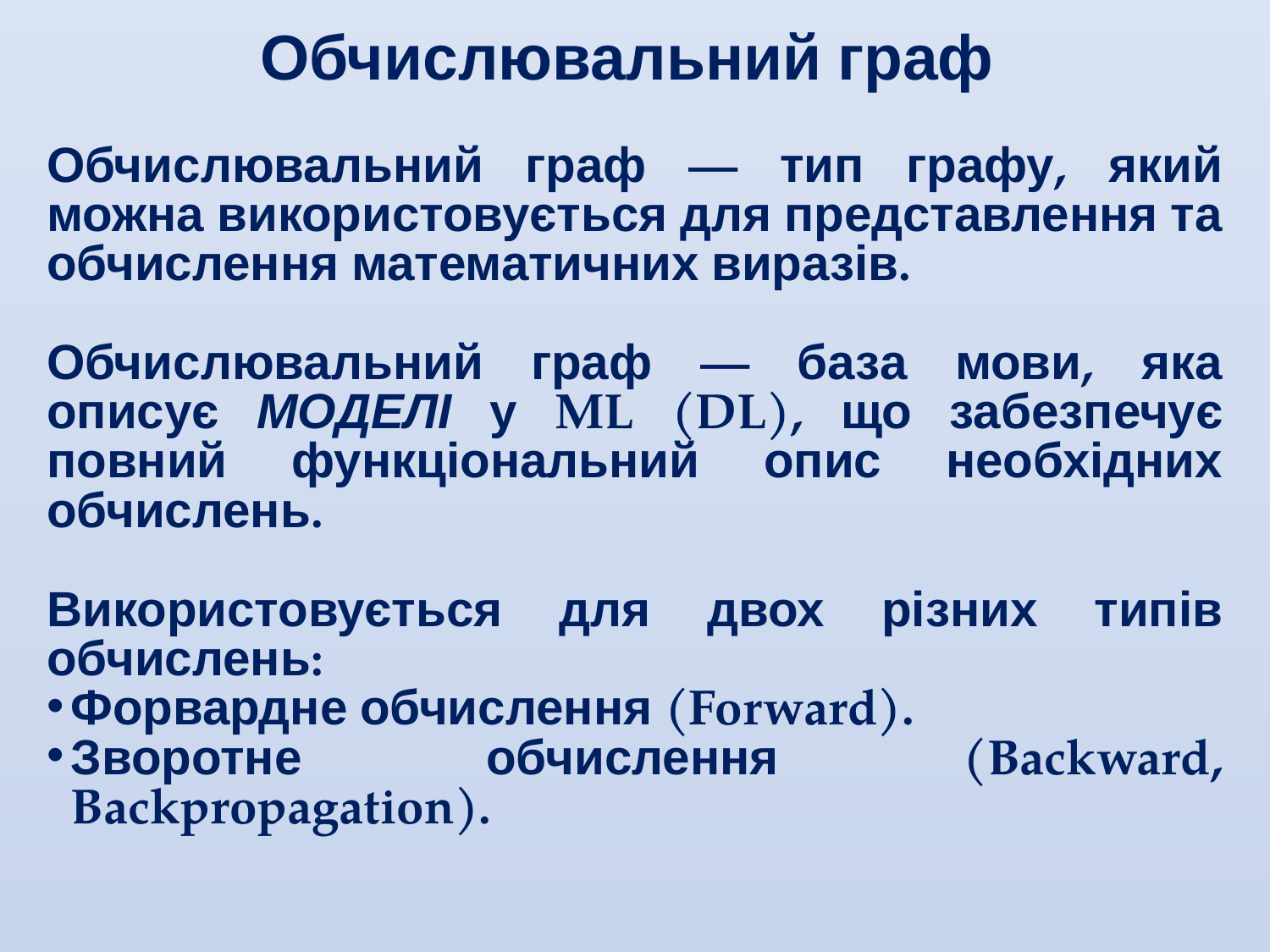

Обчислювальний граф
Обчислювальний граф — тип графу, який можна використовується для представлення та обчислення математичних виразів.

Обчислювальний граф — база мови, яка описує МОДЕЛІ у ML (DL), що забезпечує повний функціональний опис необхідних обчислень.

Використовується для двох різних типів обчислень:
Форвардне обчислення (Forward).
Зворотне обчислення (Backward, Backpropagation).